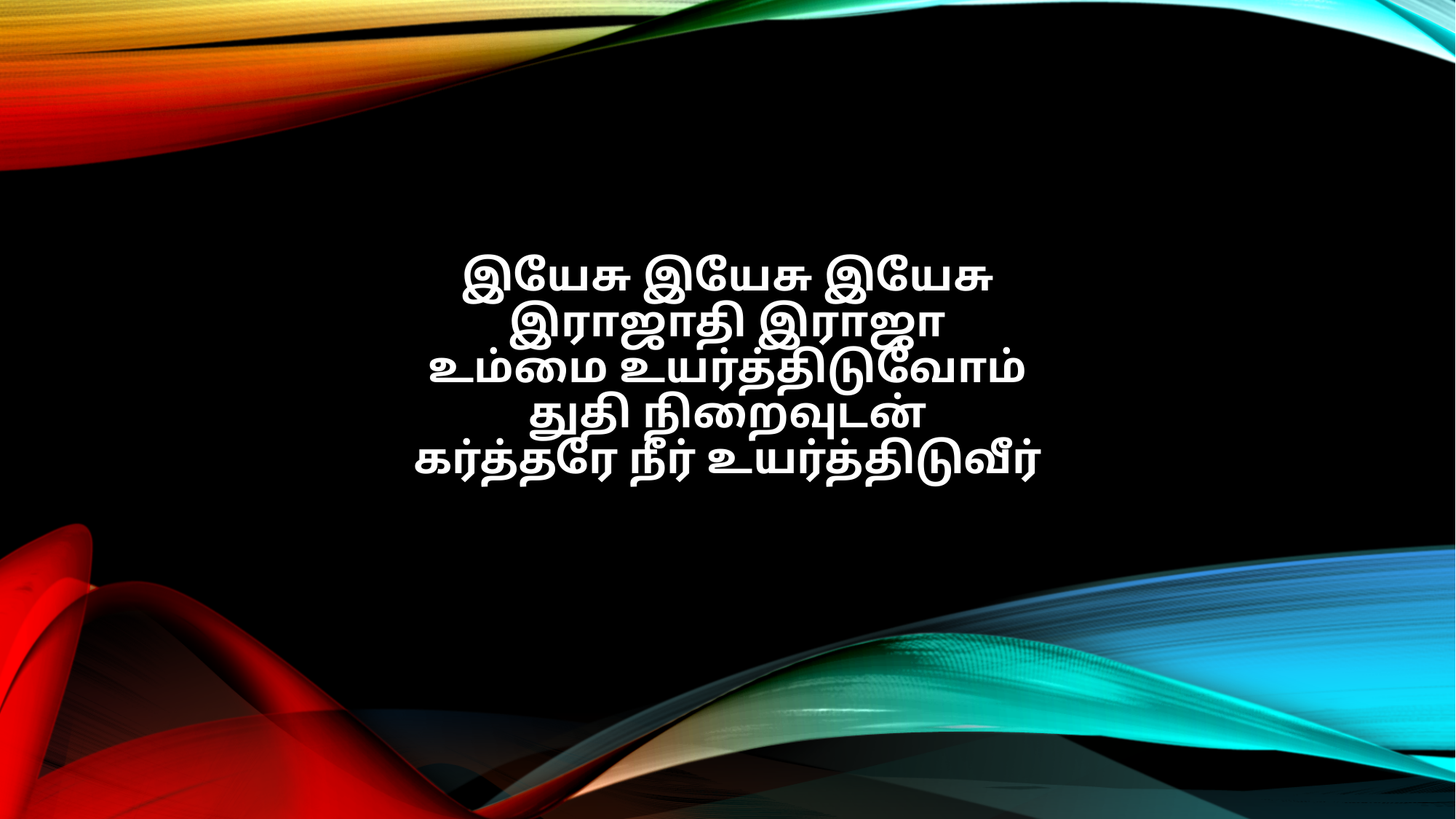

இயேசு இயேசு இயேசு
இராஜாதி இராஜா
உம்மை உயர்த்திடுவோம்
துதி நிறைவுடன்
கர்த்தரே நீர் உயர்த்திடுவீர்